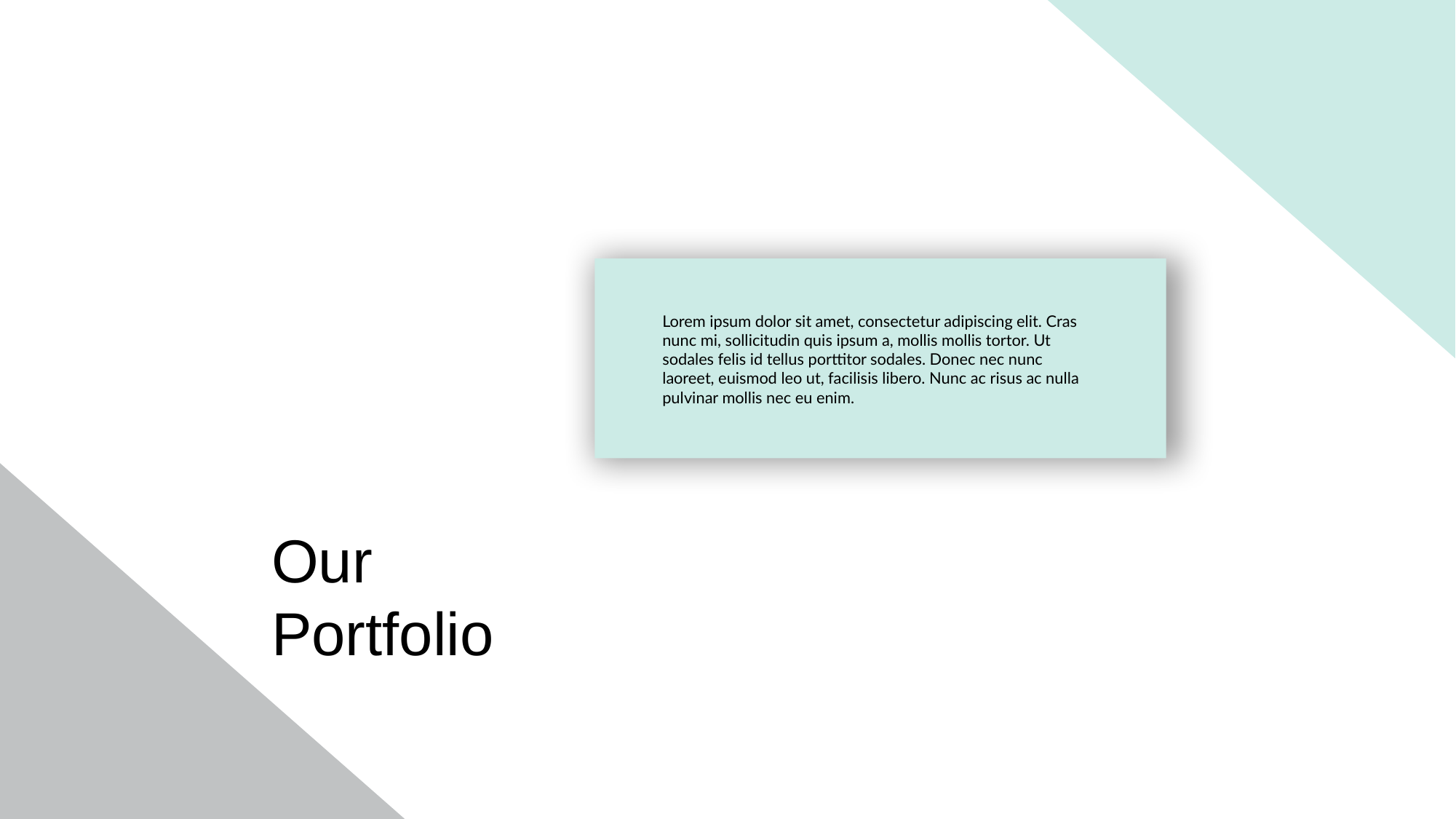

Lorem ipsum dolor sit amet, consectetur adipiscing elit. Cras nunc mi, sollicitudin quis ipsum a, mollis mollis tortor. Ut sodales felis id tellus porttitor sodales. Donec nec nunc laoreet, euismod leo ut, facilisis libero. Nunc ac risus ac nulla pulvinar mollis nec eu enim.

Our Portfolio